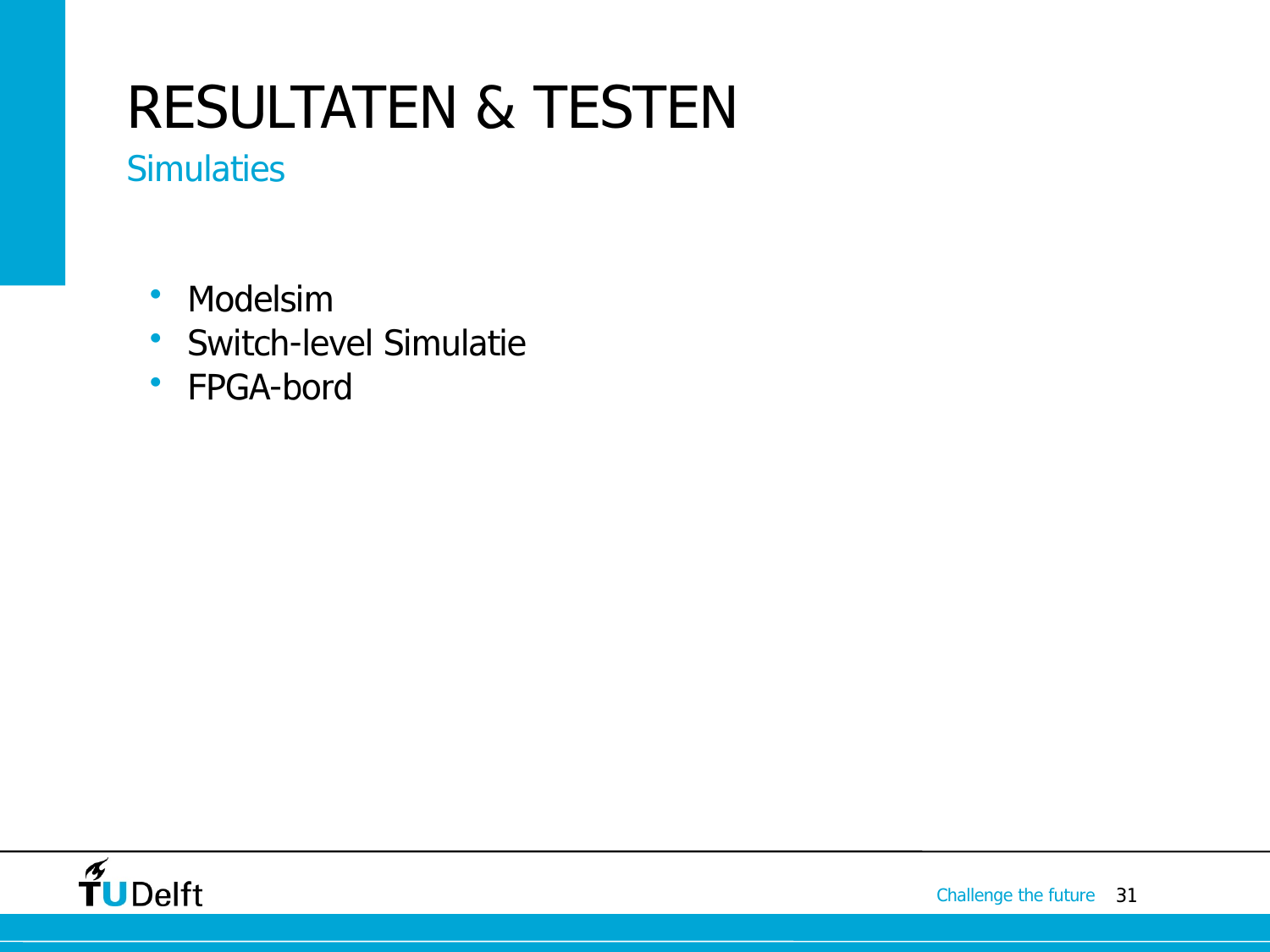

RESULTATEN & TESTEN
Simulaties
 Modelsim
 Switch-level Simulatie
 FPGA-bord